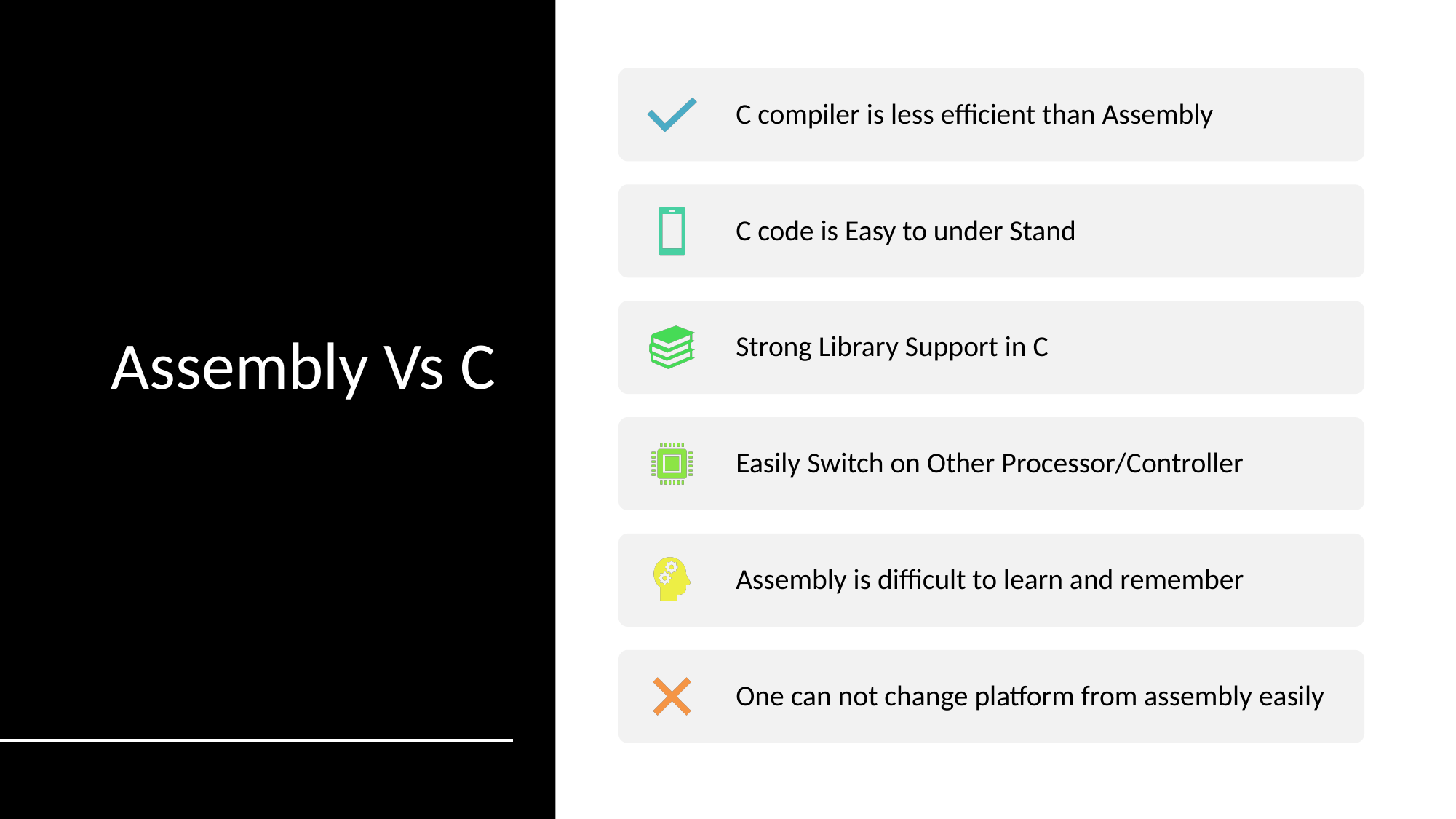

# Assembly Vs C
C compiler is less efficient than Assembly
C code is Easy to under Stand
Strong Library Support in C
Easily Switch on Other Processor/Controller
Assembly is difficult to learn and remember
One can not change platform from assembly easily